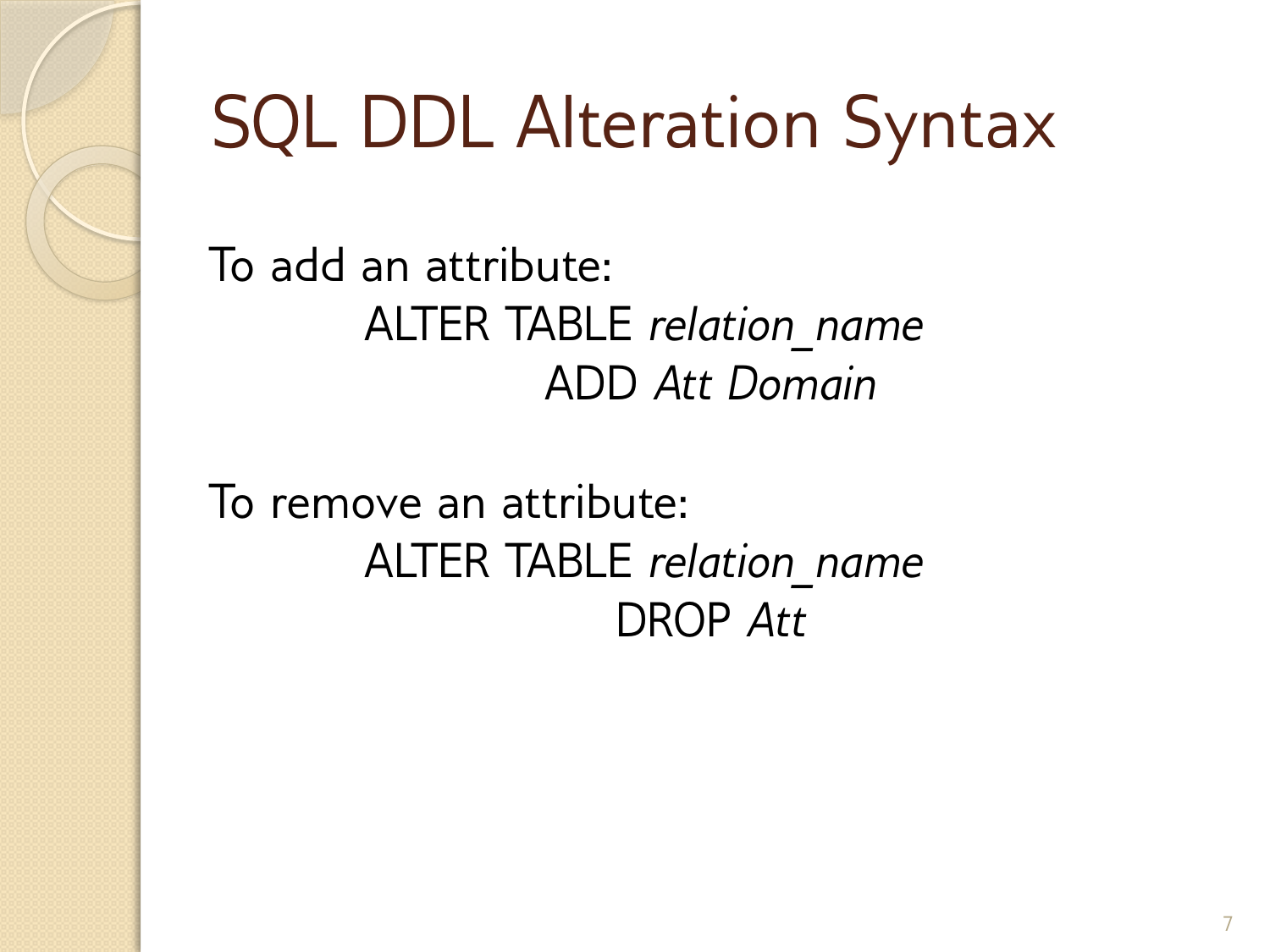

# SQL DDL Alteration Syntax
To add an attribute:
ALTER TABLE relation_name
        ADD Att Domain

To remove an attribute:
ALTER TABLE relation_name
        DROP Att

7